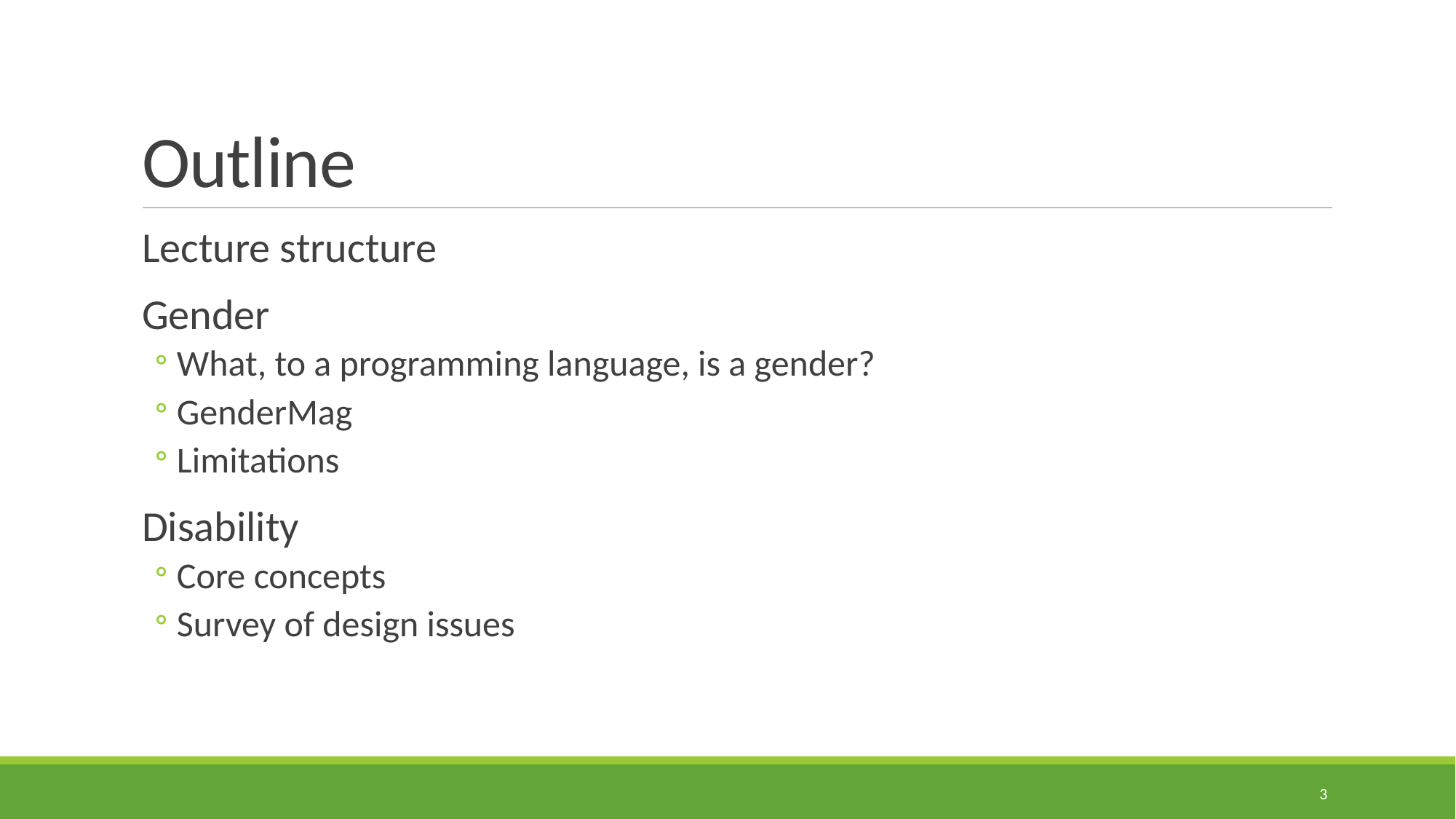

# Outline
Lecture structure
Gender
What, to a programming language, is a gender?
GenderMag
Limitations
Disability
Core concepts
Survey of design issues
3